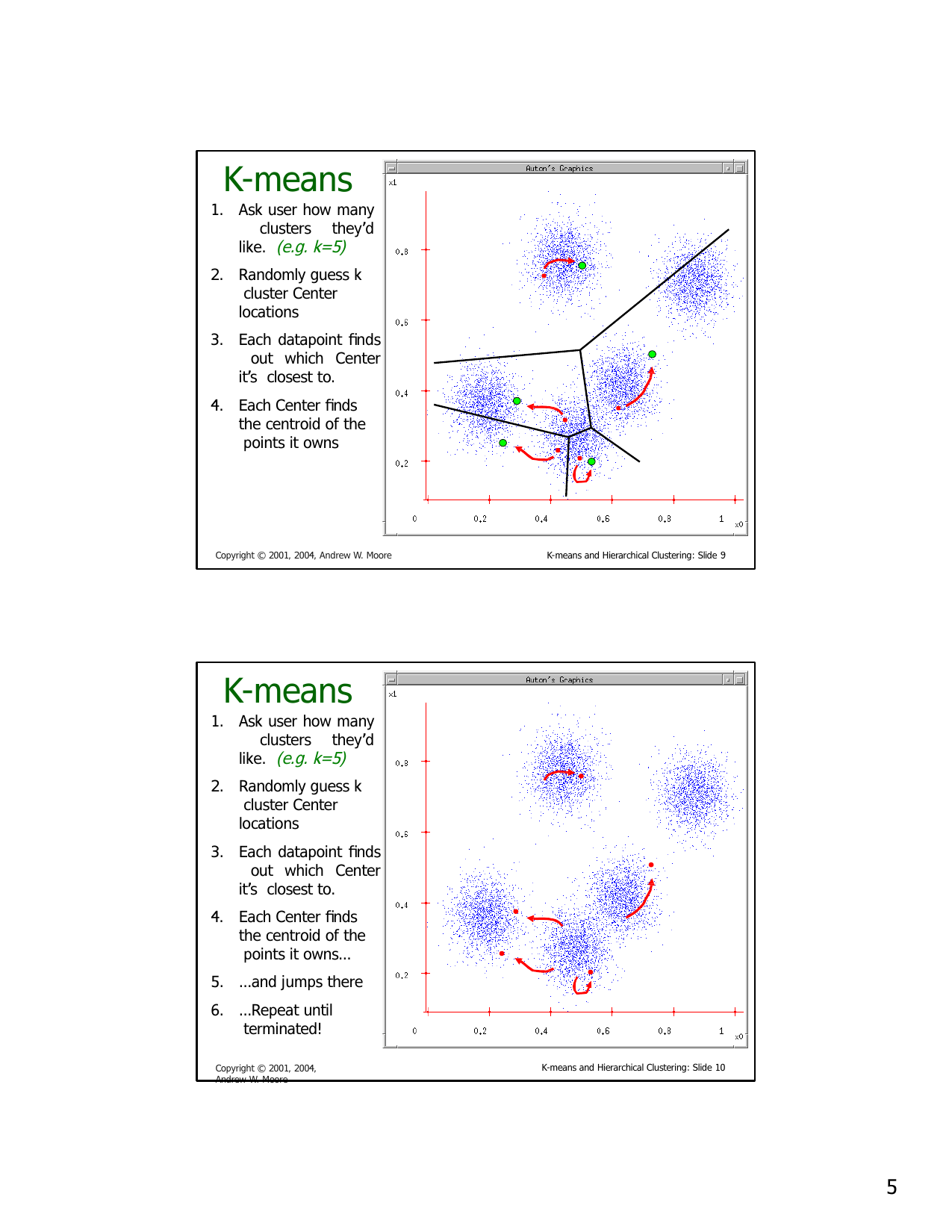

# K-means

Ask user how many  clusters they’d like.  (e.g. k=5)
Randomly guess k  cluster Center  locations
Each datapoint finds  out which Center it’s  closest to.
Each Center finds  the centroid of the  points it owns

Copyright © 2001, 2004, Andrew W. Moore
K-means and Hierarchical Clustering: Slide 9

K-means
Ask user how many  clusters they’d like.  (e.g. k=5)
Randomly guess k  cluster Center  locations
Each datapoint finds  out which Center it’s  closest to.
Each Center finds  the centroid of the  points it owns…
…and jumps there
…Repeat until  terminated!

Copyright © 2001, 2004, Andrew W. Moore

K-means and Hierarchical Clustering: Slide 10
5